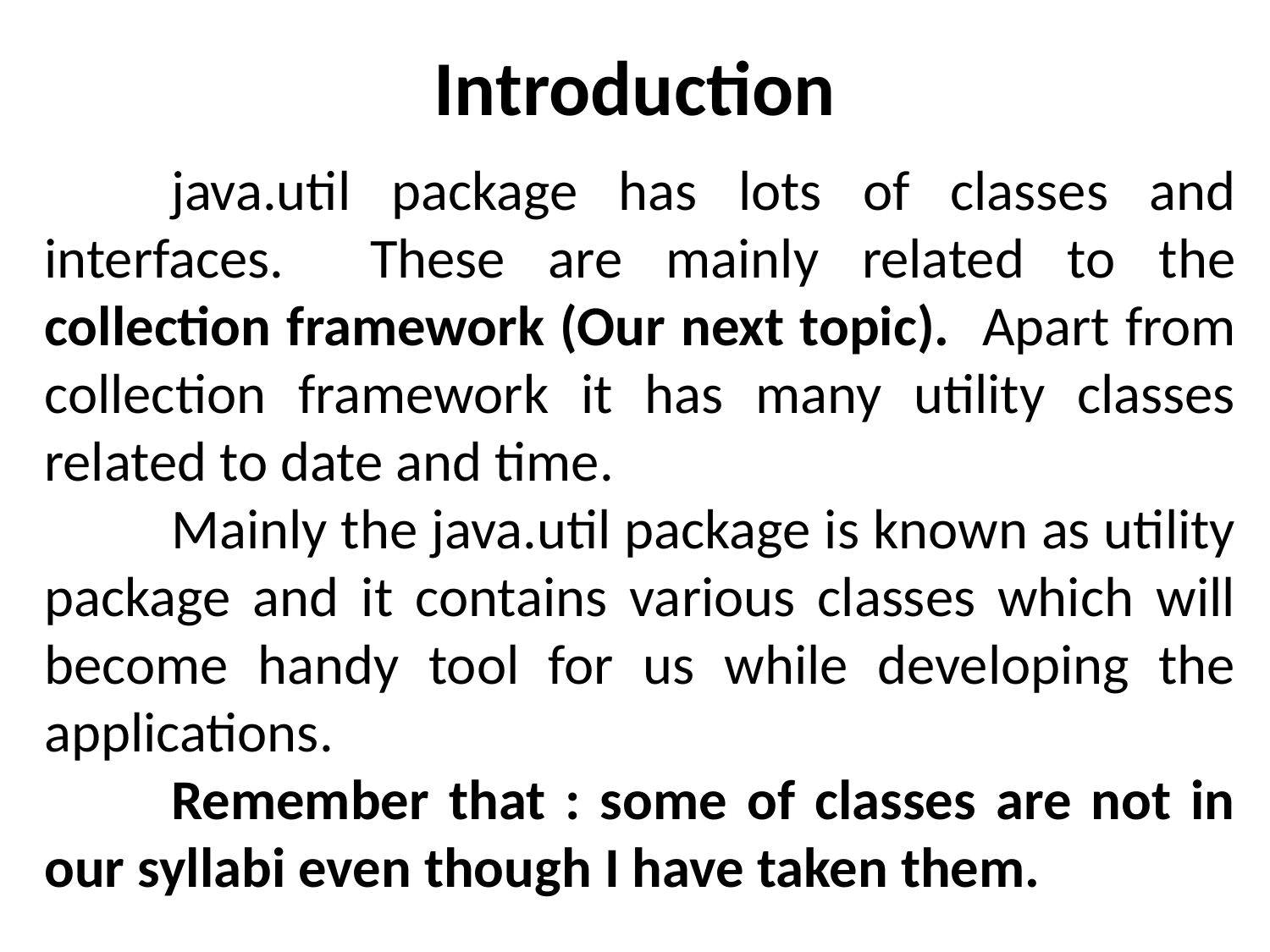

# Introduction
	java.util package has lots of classes and interfaces.  These are mainly related to the collection framework (Our next topic).  Apart from collection framework it has many utility classes related to date and time.
	Mainly the java.util package is known as utility package and it contains various classes which will become handy tool for us while developing the applications.
	Remember that : some of classes are not in our syllabi even though I have taken them.